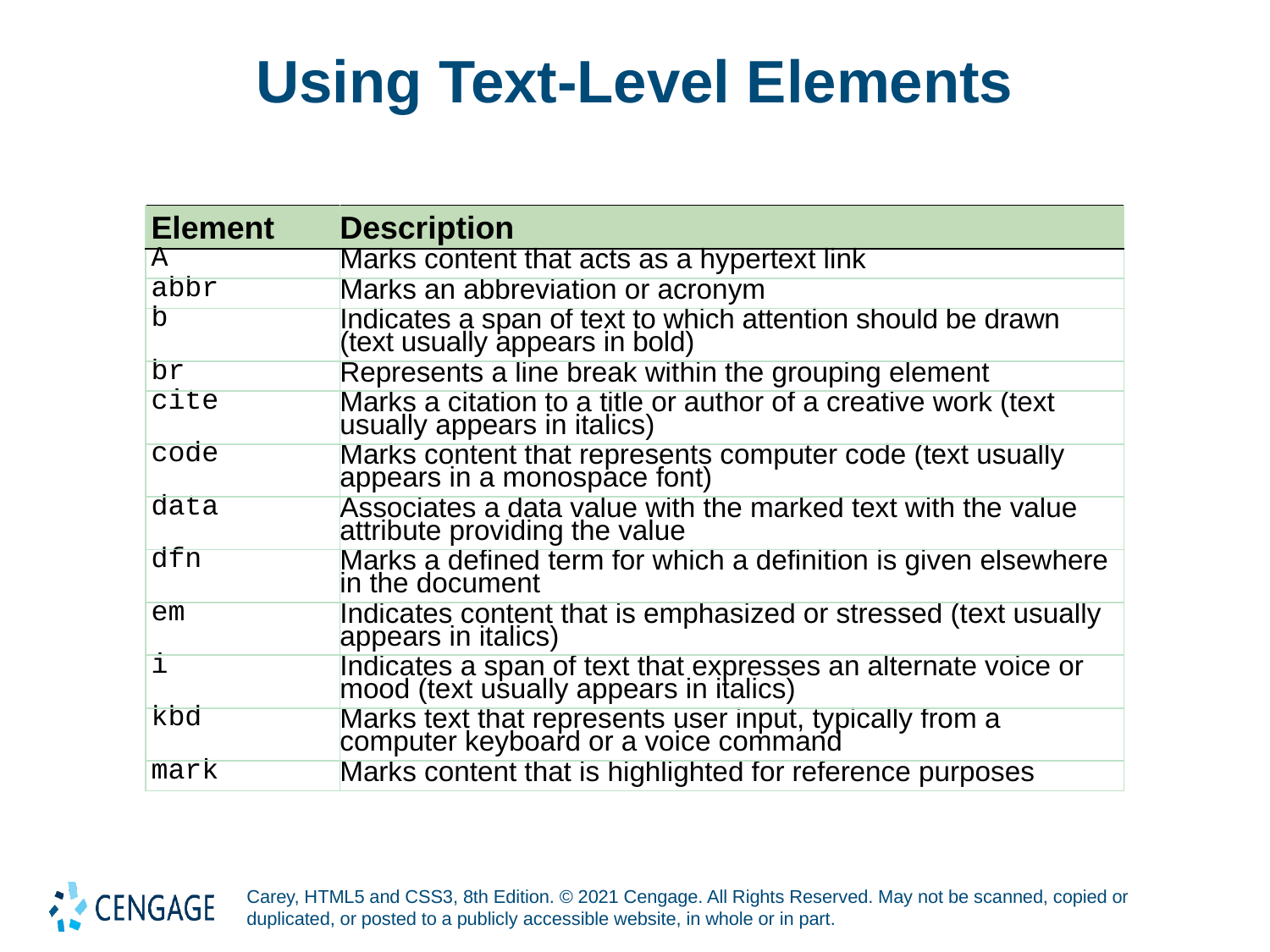

# Using Text-Level Elements
| Element | Description |
| --- | --- |
| A | Marks content that acts as a hypertext link |
| abbr | Marks an abbreviation or acronym |
| b | Indicates a span of text to which attention should be drawn (text usually appears in bold) |
| br | Represents a line break within the grouping element |
| cite | Marks a citation to a title or author of a creative work (text usually appears in italics) |
| code | Marks content that represents computer code (text usually appears in a monospace font) |
| data | Associates a data value with the marked text with the value attribute providing the value |
| dfn | Marks a defined term for which a definition is given elsewhere in the document |
| em | Indicates content that is emphasized or stressed (text usually appears in italics) |
| i | Indicates a span of text that expresses an alternate voice or mood (text usually appears in italics) |
| kbd | Marks text that represents user input, typically from a computer keyboard or a voice command |
| mark | Marks content that is highlighted for reference purposes |